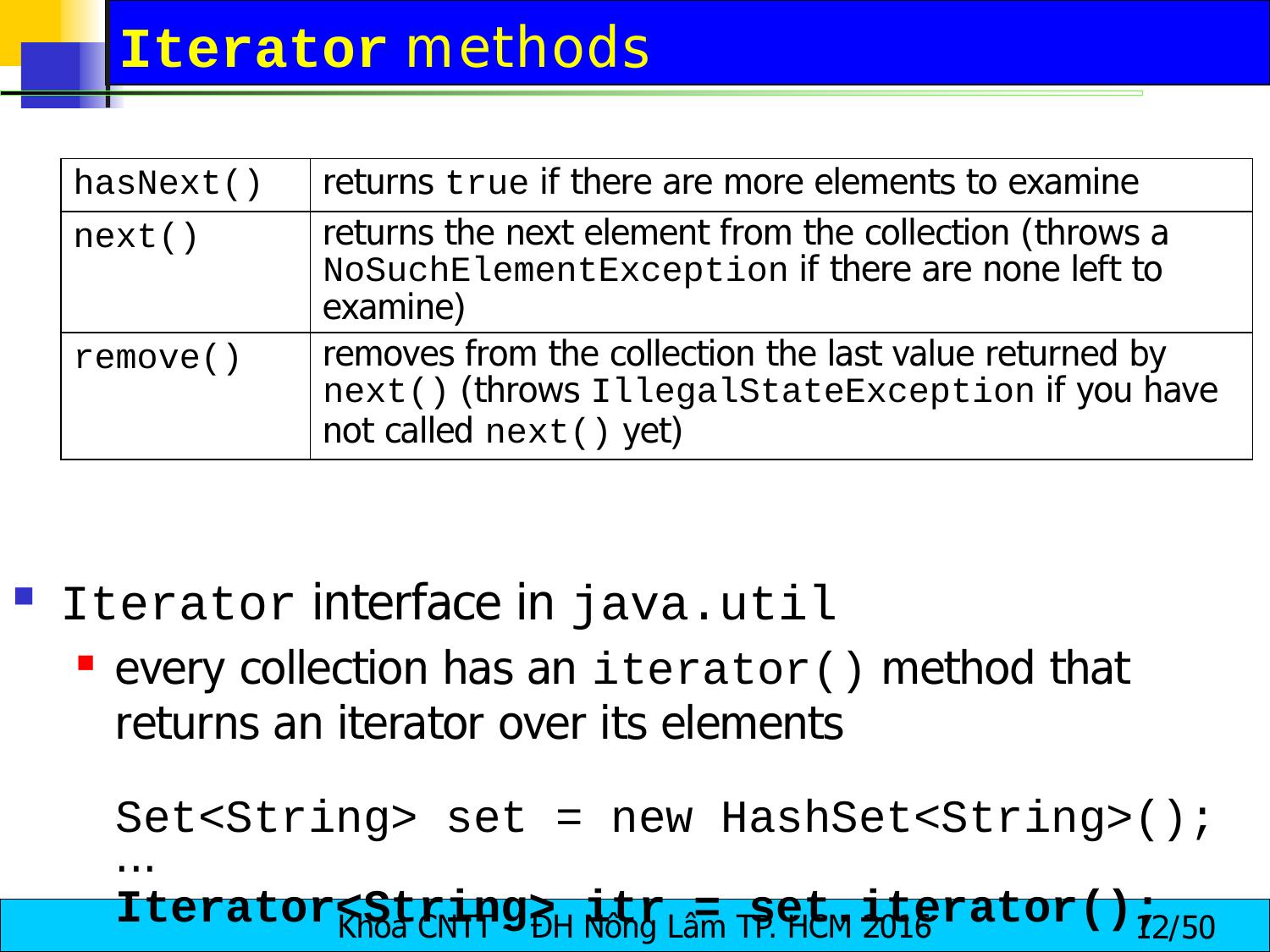

# Iterator methods

Iterator interface in java.util
every collection has an iterator() method that returns an iterator over its elements

	Set<String> set = new HashSet<String>();
	...
	Iterator<String> itr = set.iterator();
	...
| hasNext() | returns true if there are more elements to examine |
| --- | --- |
| next() | returns the next element from the collection (throws a NoSuchElementException if there are none left to examine) |
| remove() | removes from the collection the last value returned by next() (throws IllegalStateException if you have not called next() yet) |